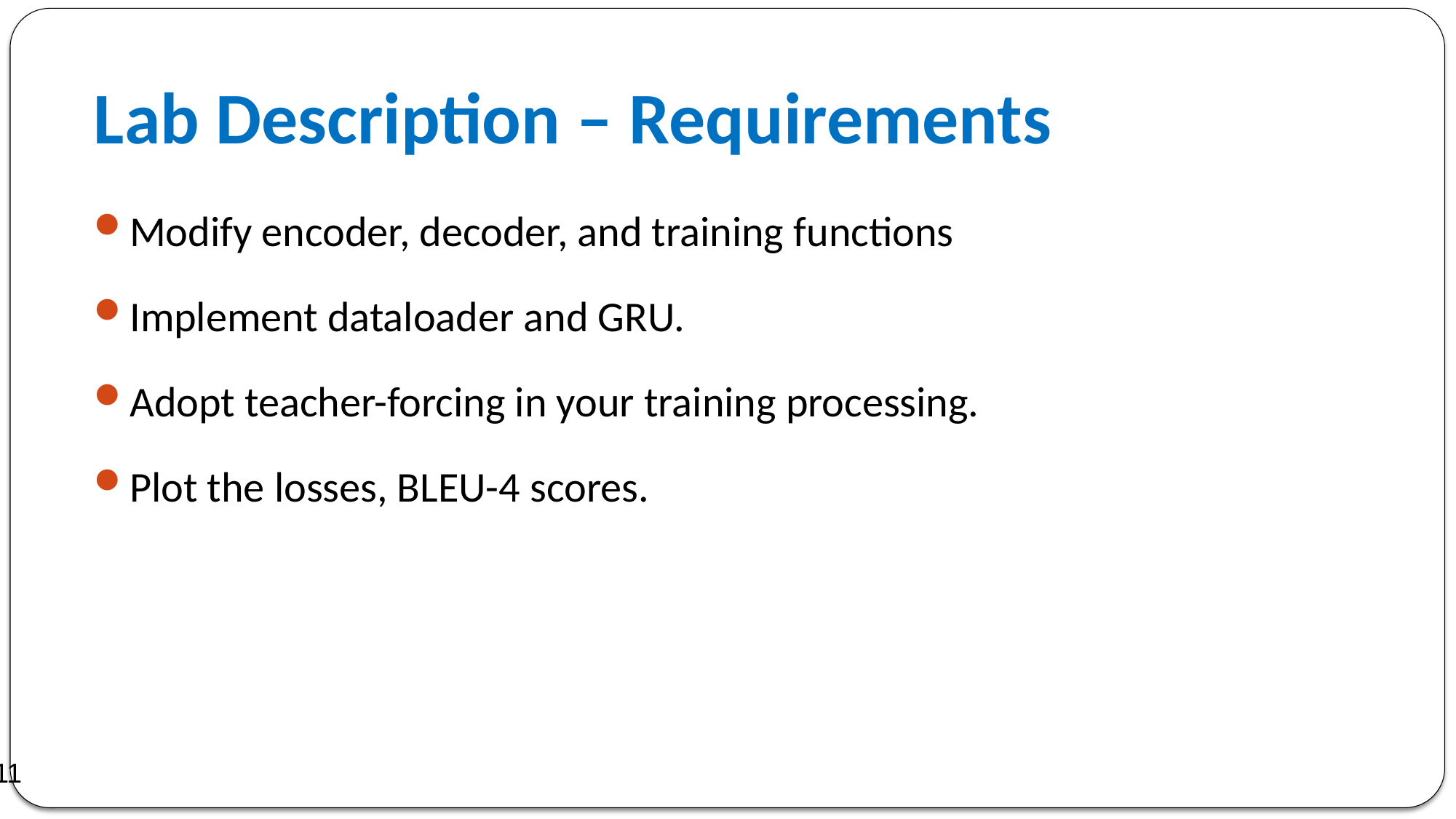

# Lab Description – Requirements
Modify encoder, decoder, and training functions
Implement dataloader and GRU.
Adopt teacher-forcing in your training processing.
Plot the losses, BLEU-4 scores.